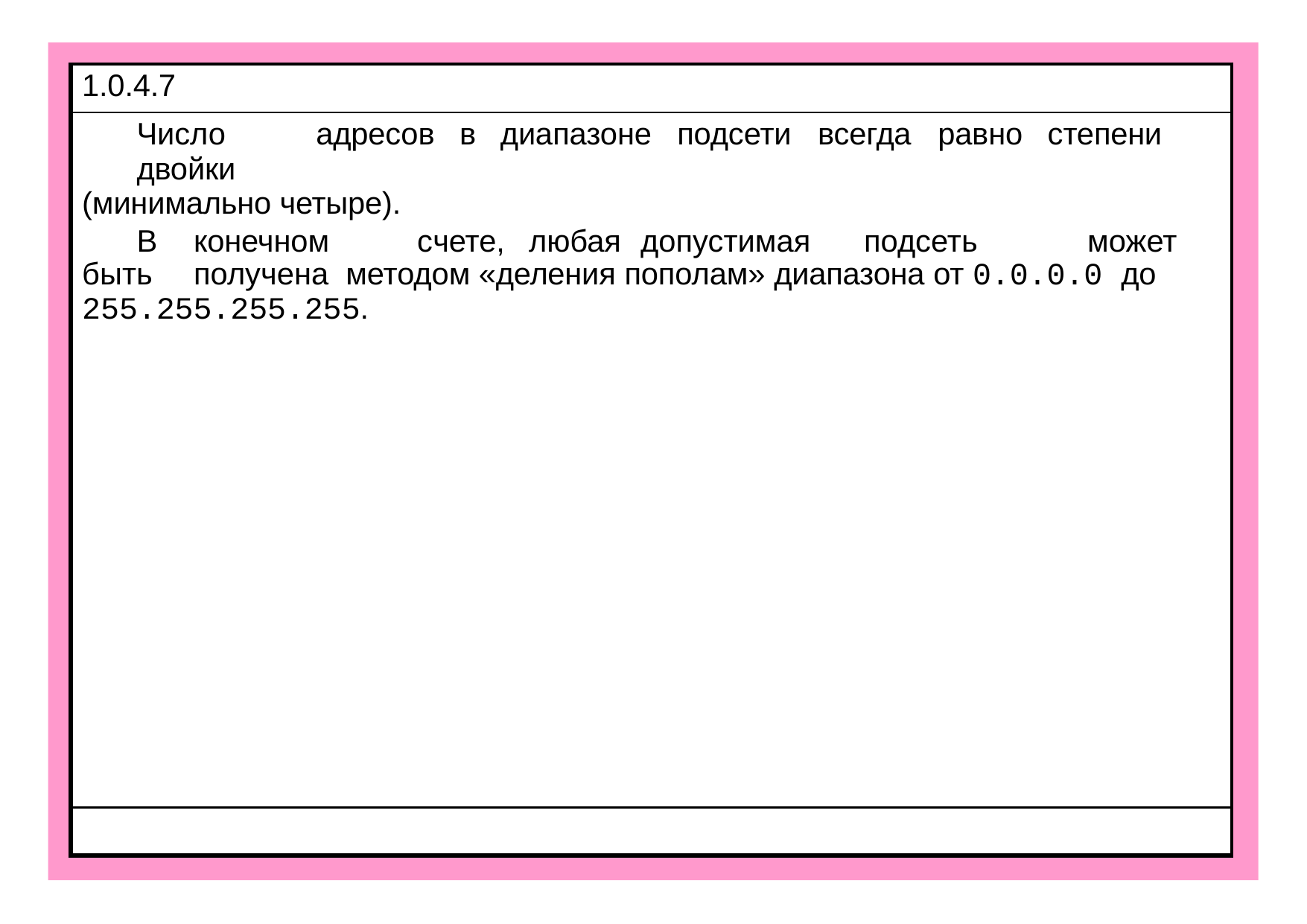

| 1.0.4.7 |
| --- |
| Число адресов в диапазоне подсети всегда равно степени двойки (минимально четыре). В конечном счете, любая допустимая подсеть может быть получена методом «деления пополам» диапазона от 0.0.0.0 до 255.255.255.255. |
|  |